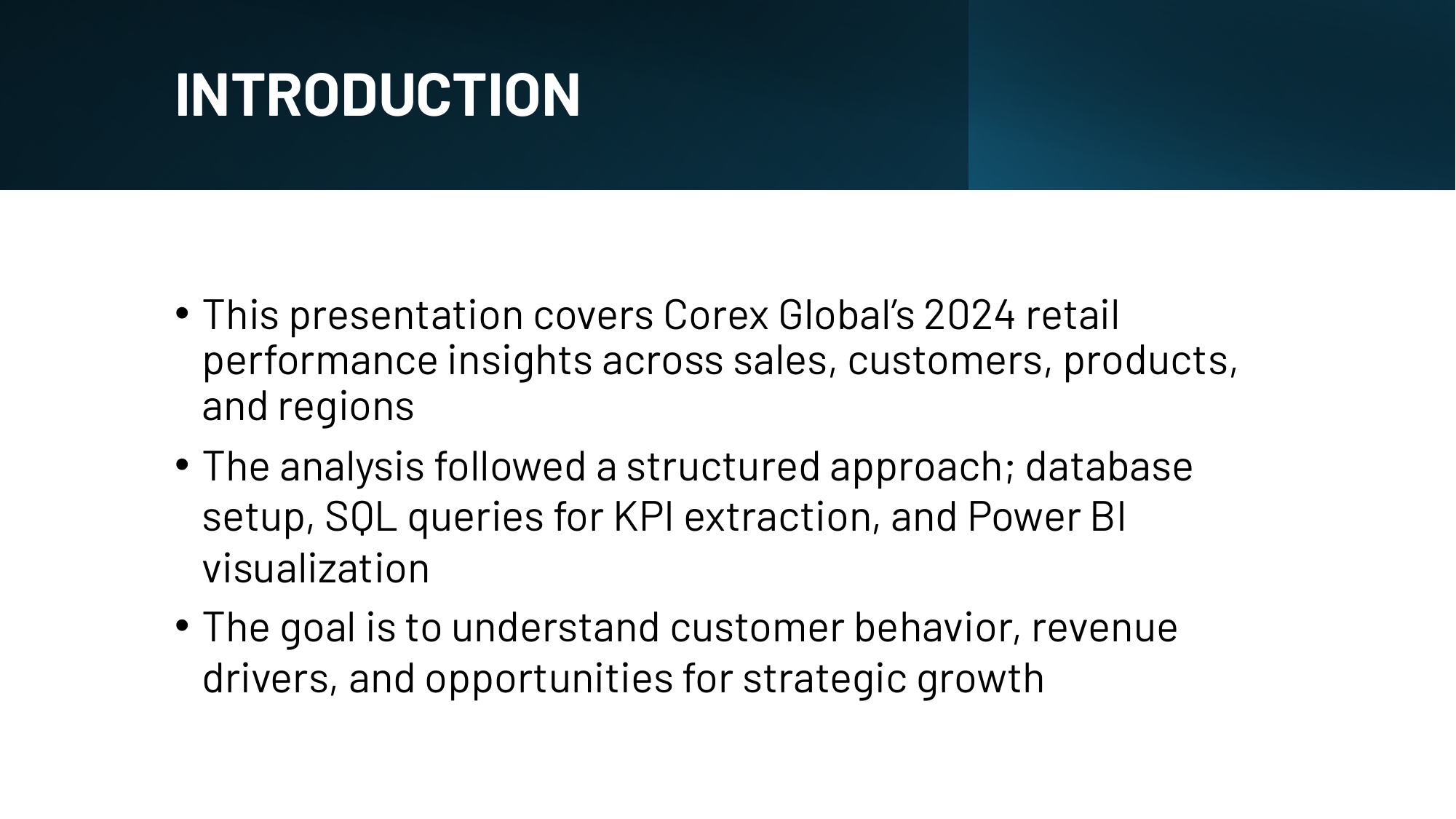

# INTRODUCTION
This presentation covers Corex Global’s 2024 retail performance insights across sales, customers, products, and regions
The analysis followed a structured approach; database setup, SQL queries for KPI extraction, and Power BI visualization
The goal is to understand customer behavior, revenue drivers, and opportunities for strategic growth